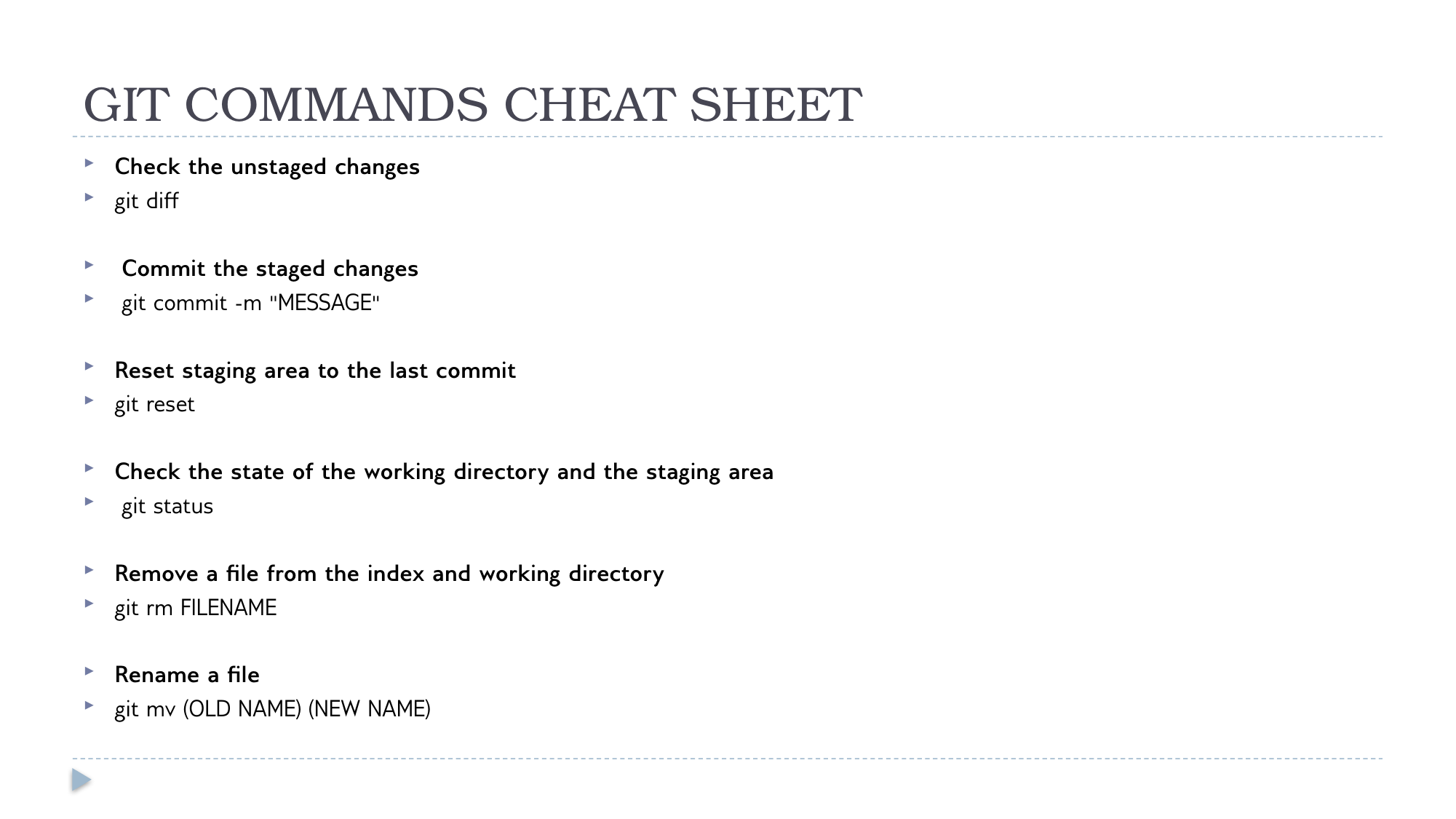

# GIT COMMANDS CHEAT SHEET
Check the unstaged changes
git diff

 Commit the staged changes
 git commit -m "MESSAGE"

Reset staging area to the last commit
git reset

Check the state of the working directory and the staging area
 git status

Remove a file from the index and working directory
git rm FILENAME

Rename a file
git mv (OLD NAME) (NEW NAME)